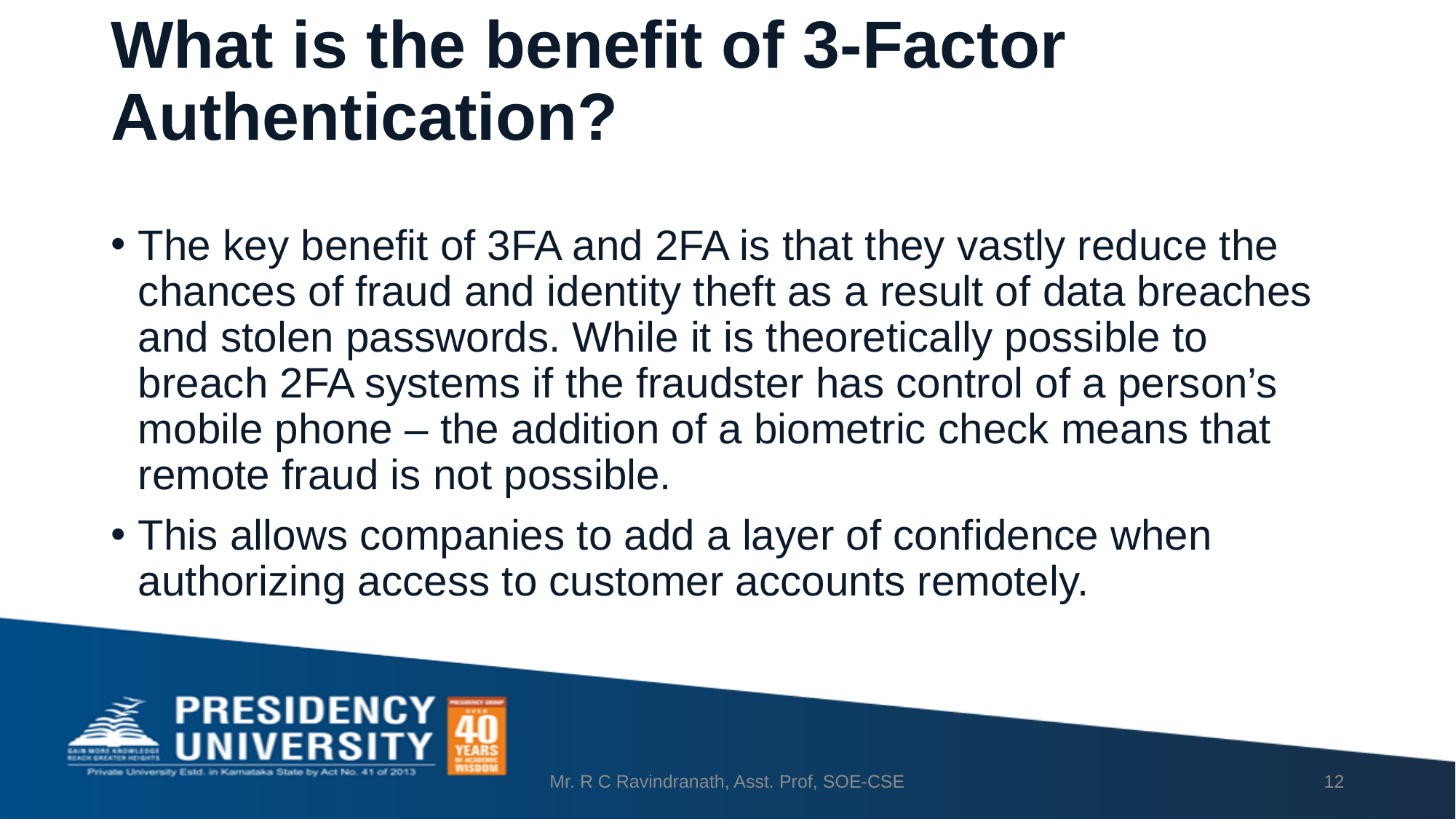

# What is the benefit of 3-Factor Authentication?
The key benefit of 3FA and 2FA is that they vastly reduce the chances of fraud and identity theft as a result of data breaches and stolen passwords. While it is theoretically possible to breach 2FA systems if the fraudster has control of a person’s mobile phone – the addition of a biometric check means that remote fraud is not possible.
This allows companies to add a layer of confidence when authorizing access to customer accounts remotely.

Mr. R C Ravindranath, Asst. Prof, SOE-CSE
12